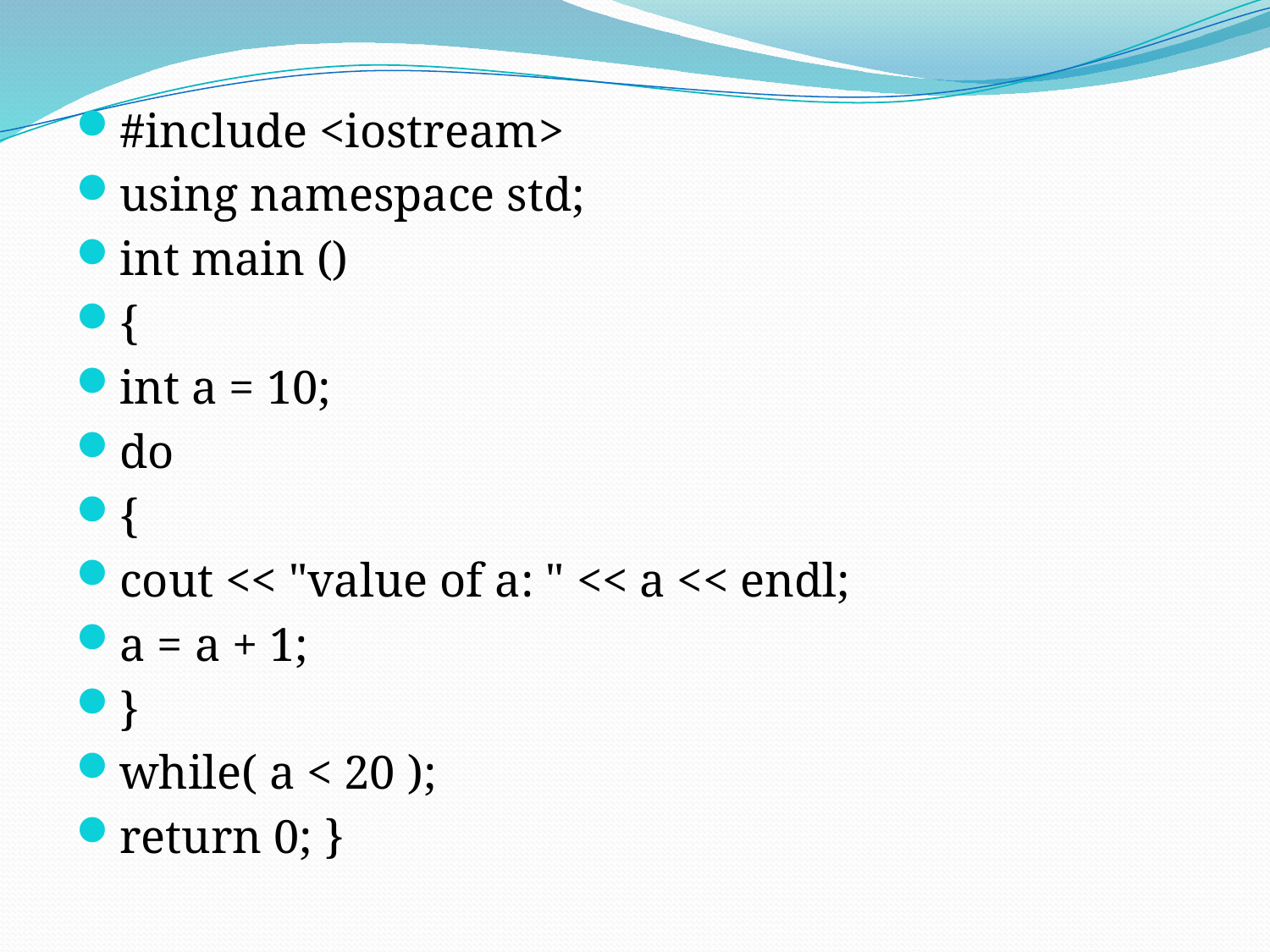

#include <iostream>
using namespace std;
int main ()
{
int a = 10;
do
{
cout << "value of a: " << a << endl;
a = a + 1;
}
while( a < 20 );
return 0; }